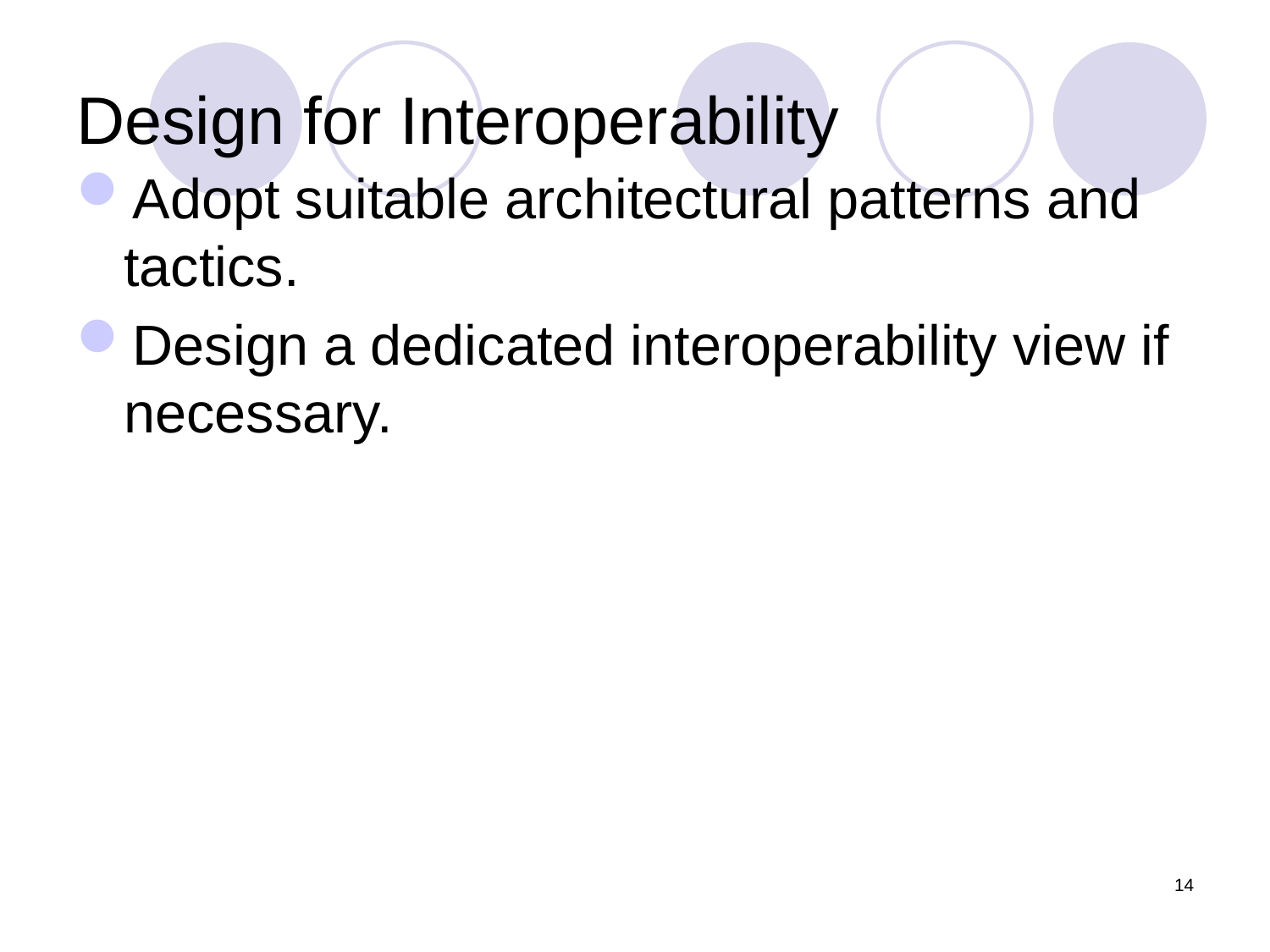

# Design for Interoperability
Adopt suitable architectural patterns and tactics.
Design a dedicated interoperability view if necessary.
14